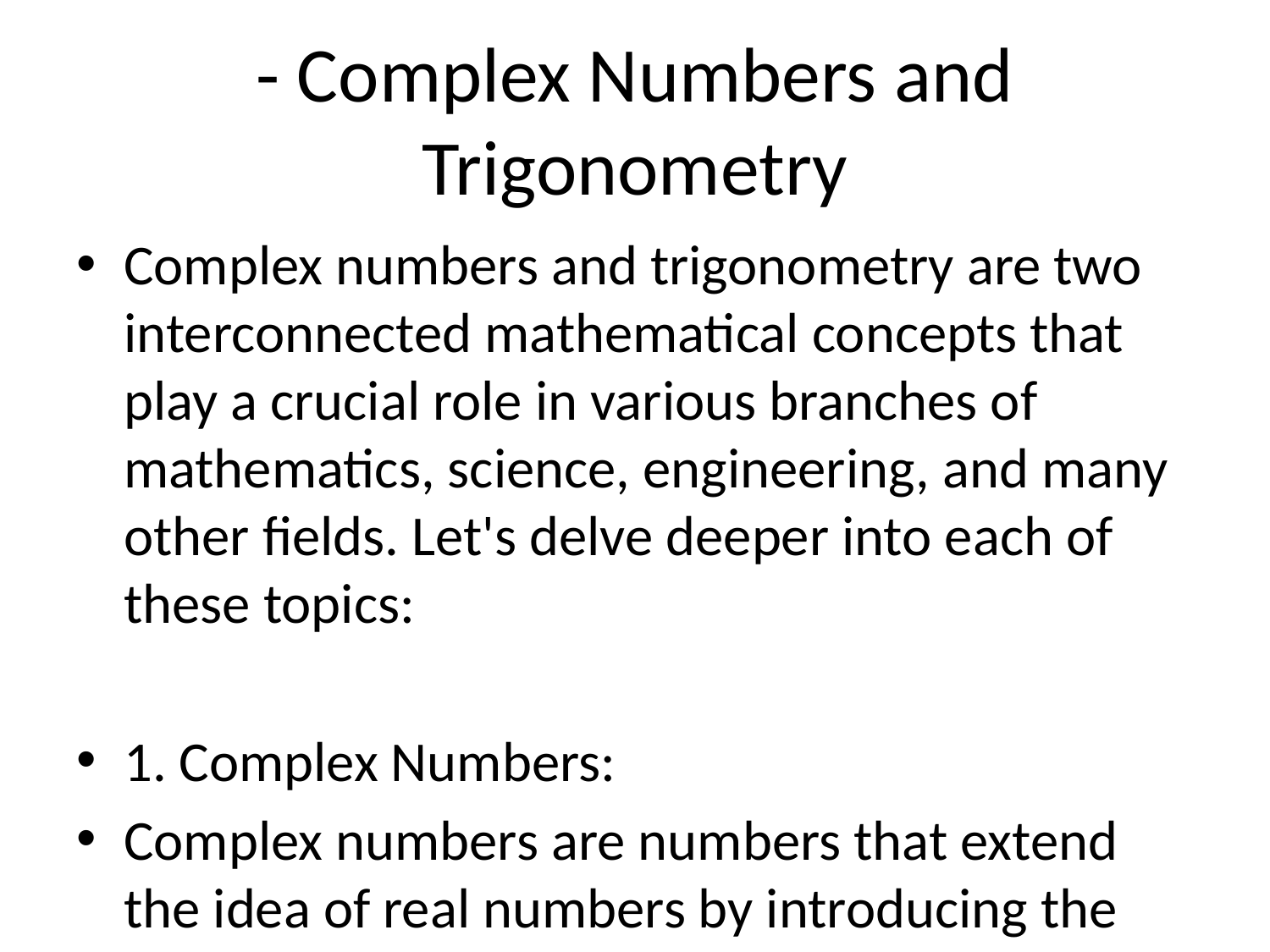

# - Complex Numbers and Trigonometry
Complex numbers and trigonometry are two interconnected mathematical concepts that play a crucial role in various branches of mathematics, science, engineering, and many other fields. Let's delve deeper into each of these topics:

1. Complex Numbers:
Complex numbers are numbers that extend the idea of real numbers by introducing the imaginary unit denoted by "i," where i^2 = -1. A complex number can be expressed in the form a + bi, where "a" is the real part and "bi" is the imaginary part of the number.

Properties of complex numbers:
- Addition and subtraction of complex numbers follow the same rules as real numbers, where the real parts are added separately from the imaginary parts.
- Multiplication of complex numbers involves expanding the terms and using the property i^2 = -1 to simplify the expression.
- Division of complex numbers requires multiplying the numerator and denominator by the conjugate of the denominator to eliminate the imaginary part from the denominator.
- The complex conjugate of a complex number a + bi is given by a - bi. It reflects the complex number across the real axis on the complex plane.

Applications of complex numbers:
- Electric circuit analysis, where complex numbers facilitate the analysis of AC circuits.
- Signal processing, where Fourier analysis uses complex numbers to represent signals in the frequency domain.
- Fluid dynamics, quantum mechanics, and many other fields leverage complex numbers to solve mathematical problems efficiently.

2. Trigonometry:
Trigonometry is the branch of mathematics that deals with the study of angles and triangles, focusing on the relationships between the sides and angles of triangles. The three primary trigonometric functions are sine, cosine, and tangent, which are defined based on the ratios of sides in a right triangle.

Key concepts in trigonometry:
- Sine (sin θ) = Opposite / Hypotenuse
- Cosine (cos θ) = Adjacent / Hypotenuse
- Tangent (tan θ) = Opposite / Adjacent
- Pythagorean identities relate the trigonometric functions with the sides of a right triangle using the Pythagorean theorem.

Applications of trigonometry:
- Navigation and astronomy rely on trigonometric calculations to determine positions, distances, and angles in the sky.
- Engineering fields such as architecture, construction, and mechanics use trigonometry to design structures, analyze forces, and solve practical problems.
- Physics and calculus involve applications of trigonometric functions to study periodic motion, waves, and oscillations.

Connection between complex numbers and trigonometry:
Euler's formula combines complex numbers and trigonometry, stating e^(iθ) = cos(θ) + i sin(θ). This formula links the exponential function, cosine, and sine functions with the imaginary unit, providing an elegant way to represent complex numbers in the polar form. The polar form of a complex number allows us to visualize it as a magnitude (modulus) and an angle in the complex plane, known as the Argand diagram.

In conclusion, complex numbers and trigonometry are essential mathematical concepts with diverse applications. Understanding the relationship between these two topics can lead to powerful mathematical insights and tools for solving a wide range of problems in various disciplines.